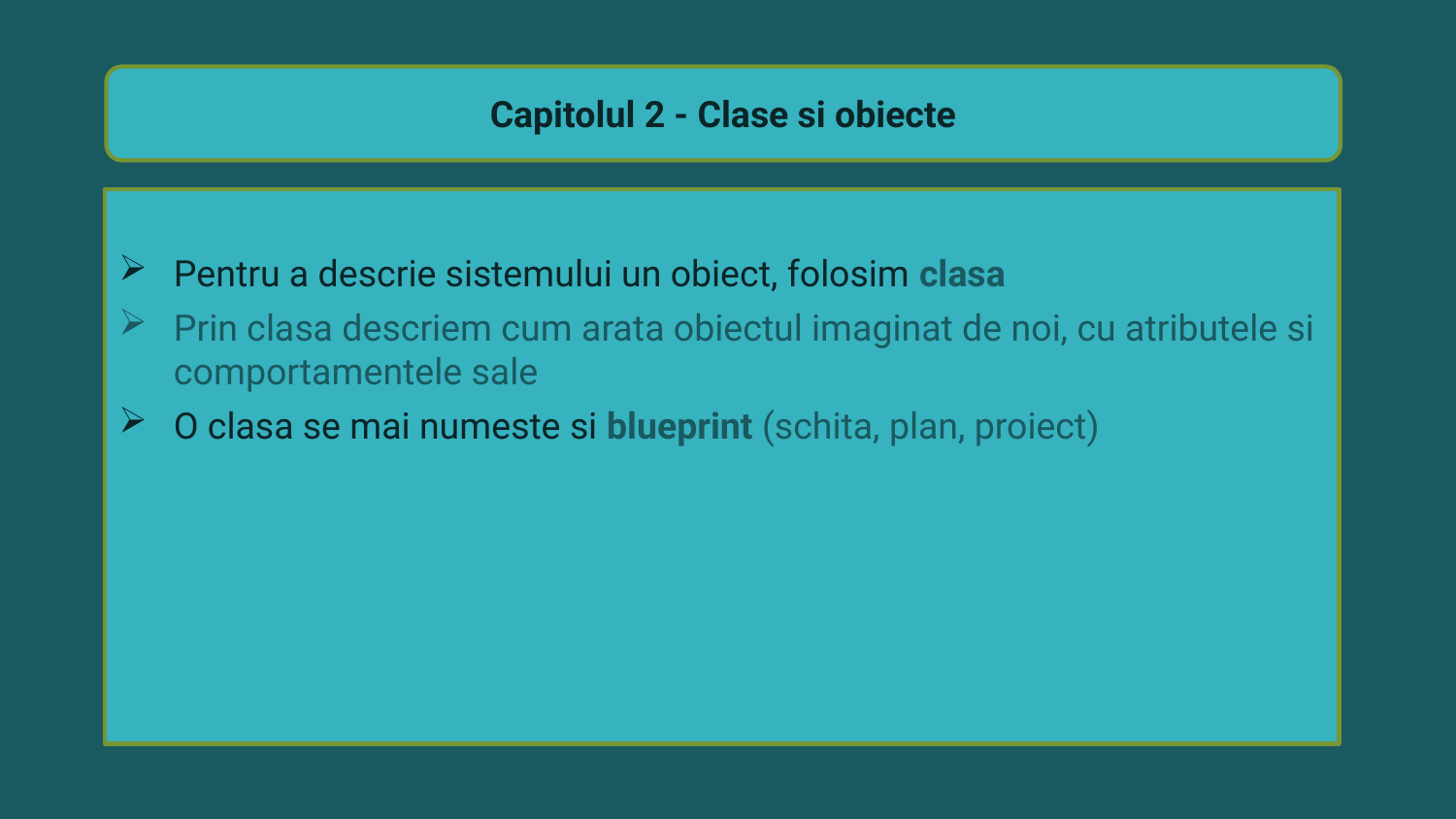

Capitolul 2 - Clase si obiecte

Pentru a descrie sistemului un obiect, folosim clasa
Prin clasa descriem cum arata obiectul imaginat de noi, cu atributele si comportamentele sale
O clasa se mai numeste si blueprint (schita, plan, proiect)